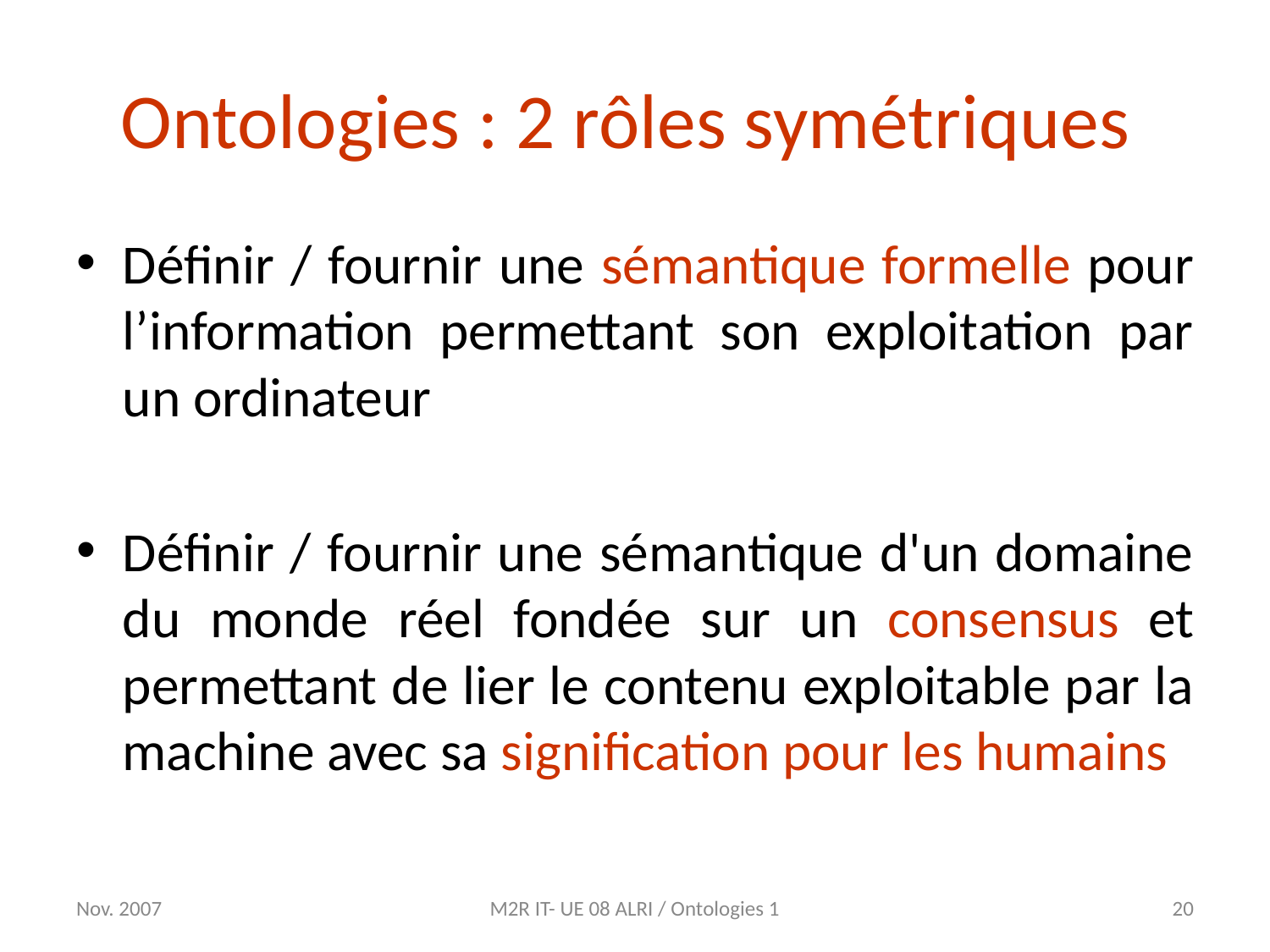

# Ontologies : 2 rôles symétriques
Définir / fournir une sémantique formelle pour l’information permettant son exploitation par un ordinateur

Définir / fournir une sémantique d'un domaine du monde réel fondée sur un consensus et permettant de lier le contenu exploitable par la machine avec sa signification pour les humains
Nov. 2007
M2R IT- UE 08 ALRI / Ontologies 1
20